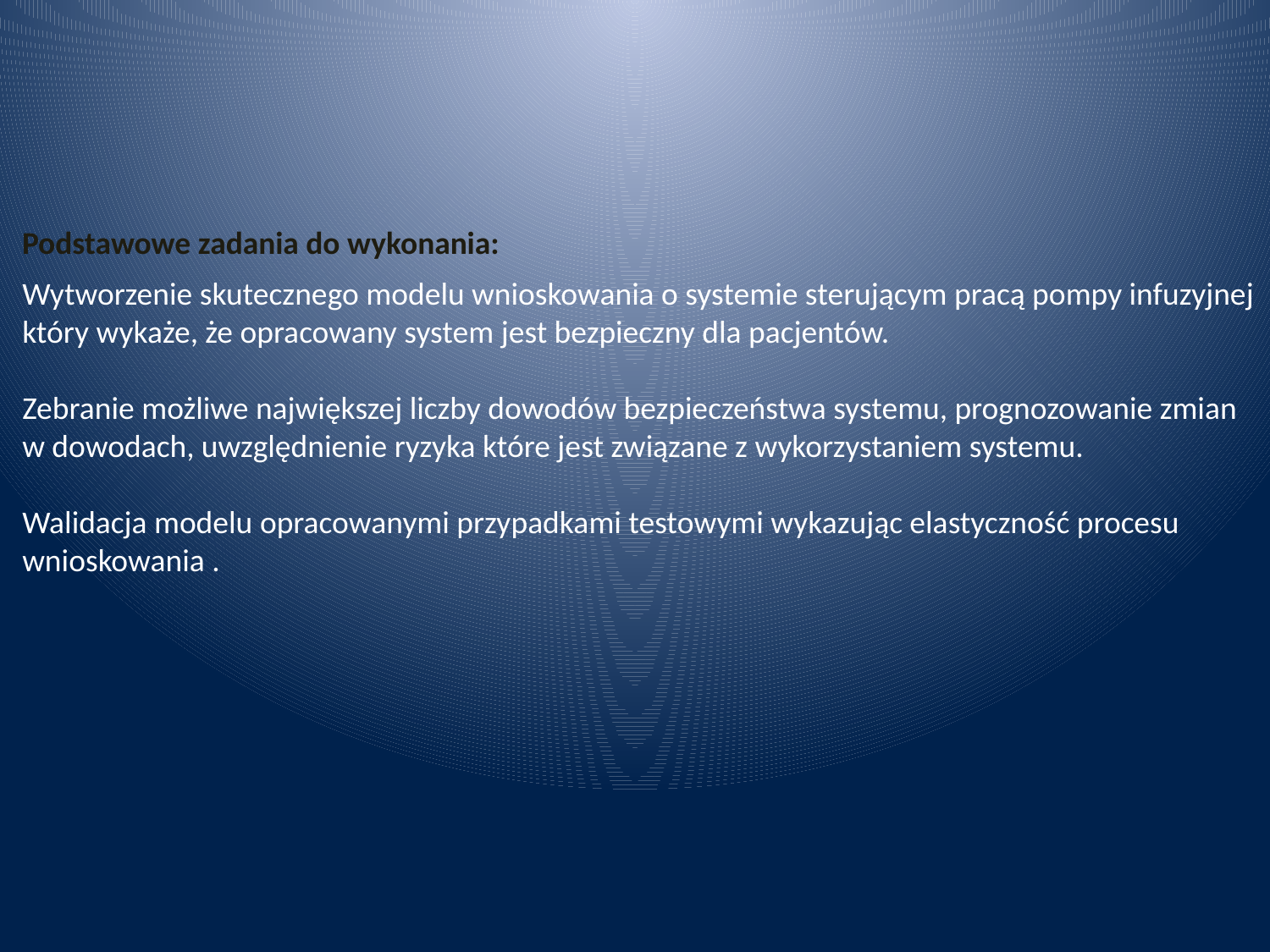

Podstawowe zadania do wykonania:
Wytworzenie skutecznego modelu wnioskowania o systemie sterującym pracą pompy infuzyjnej
który wykaże, że opracowany system jest bezpieczny dla pacjentów.

Zebranie możliwe największej liczby dowodów bezpieczeństwa systemu, prognozowanie zmian
w dowodach, uwzględnienie ryzyka które jest związane z wykorzystaniem systemu.

Walidacja modelu opracowanymi przypadkami testowymi wykazując elastyczność procesu wnioskowania .